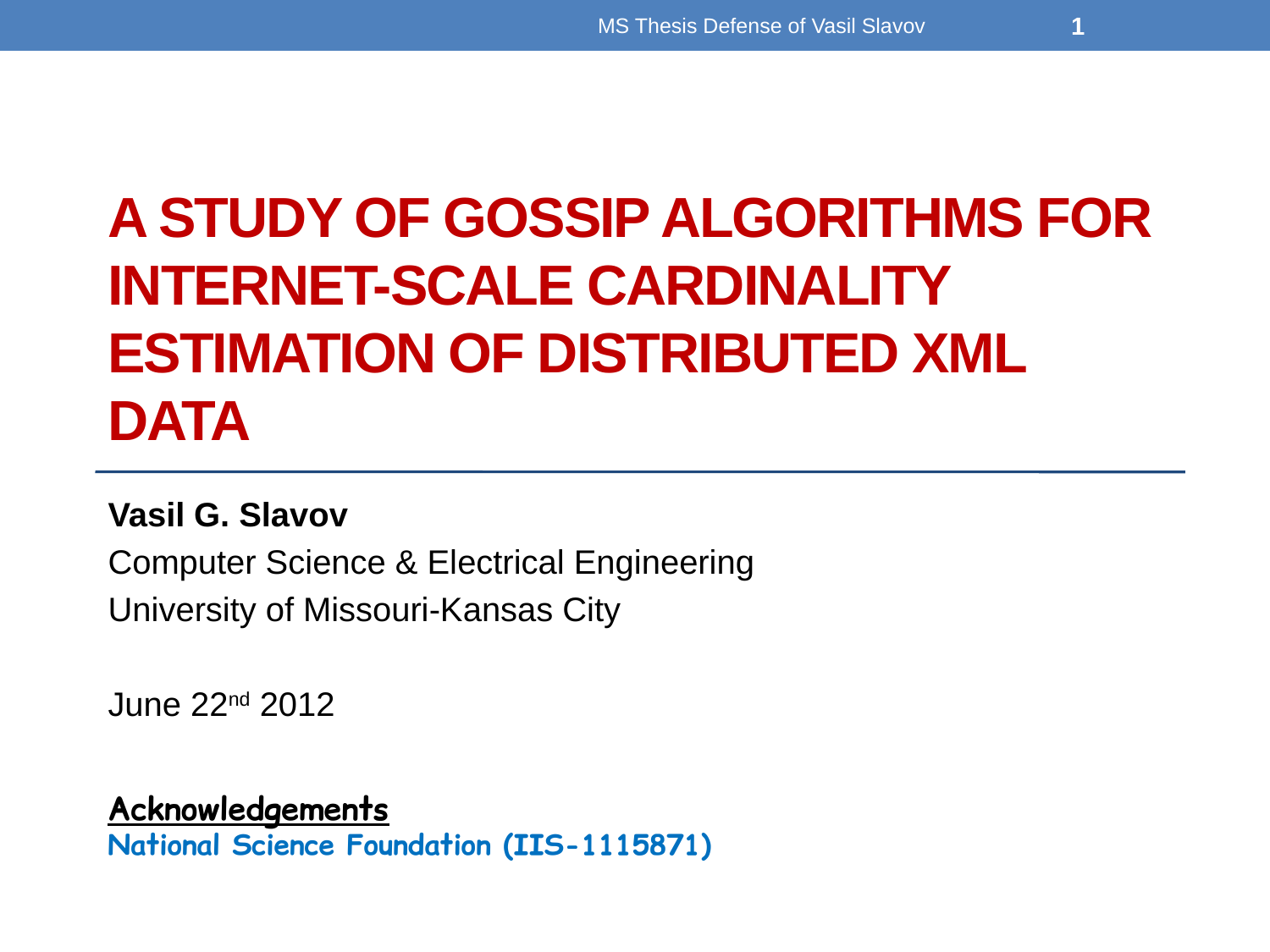

MS Thesis Defense of Vasil Slavov
1
# A STUDY OF GOSSIP ALGORITHMS FOR Internet-Scale Cardinality Estimation of Distributed XML Data
Vasil G. Slavov
Computer Science & Electrical Engineering
University of Missouri-Kansas City

June 22nd 2012
Acknowledgements
National Science Foundation (IIS-1115871)